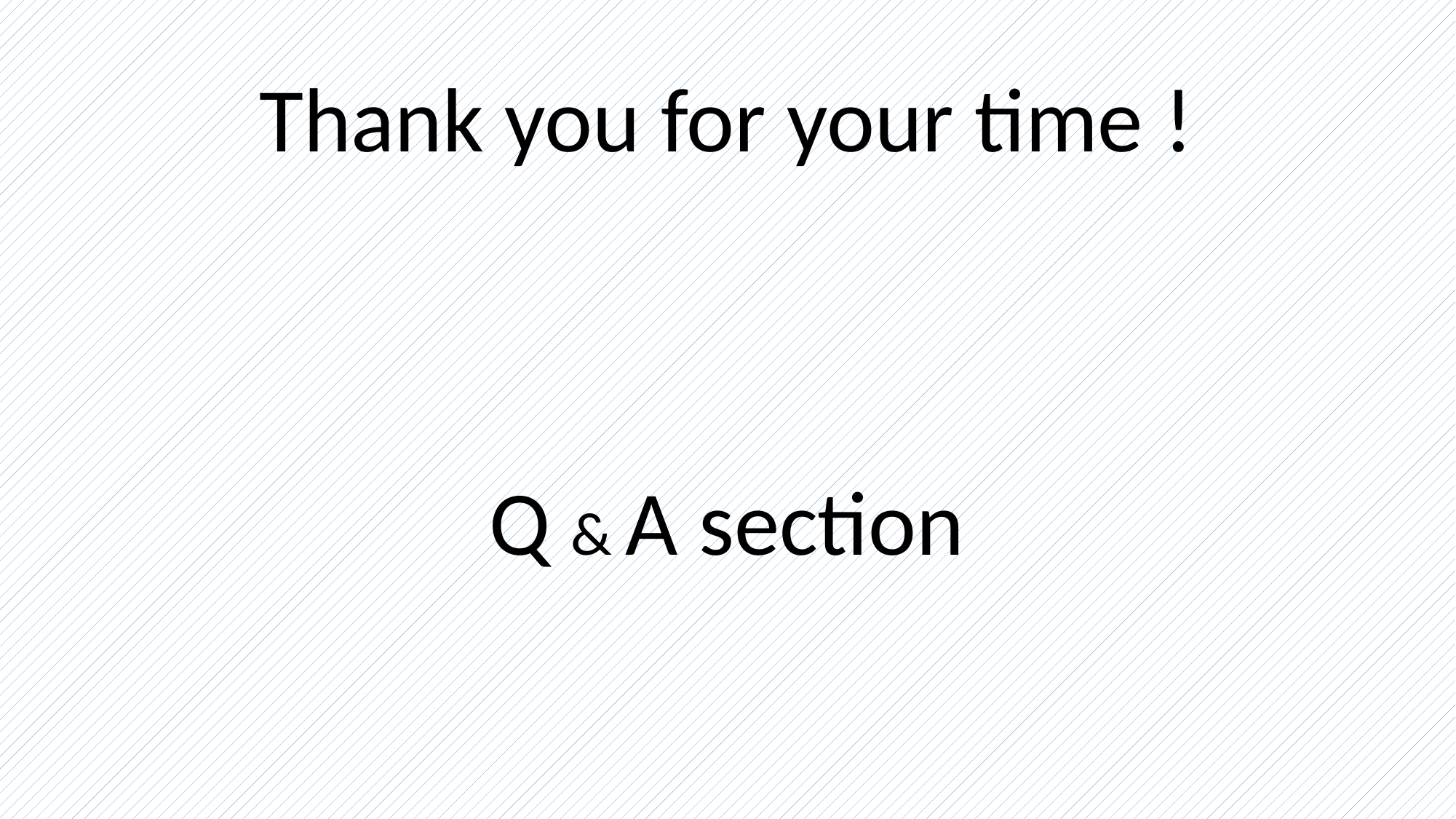

# Thank you for your time !
Q & A section